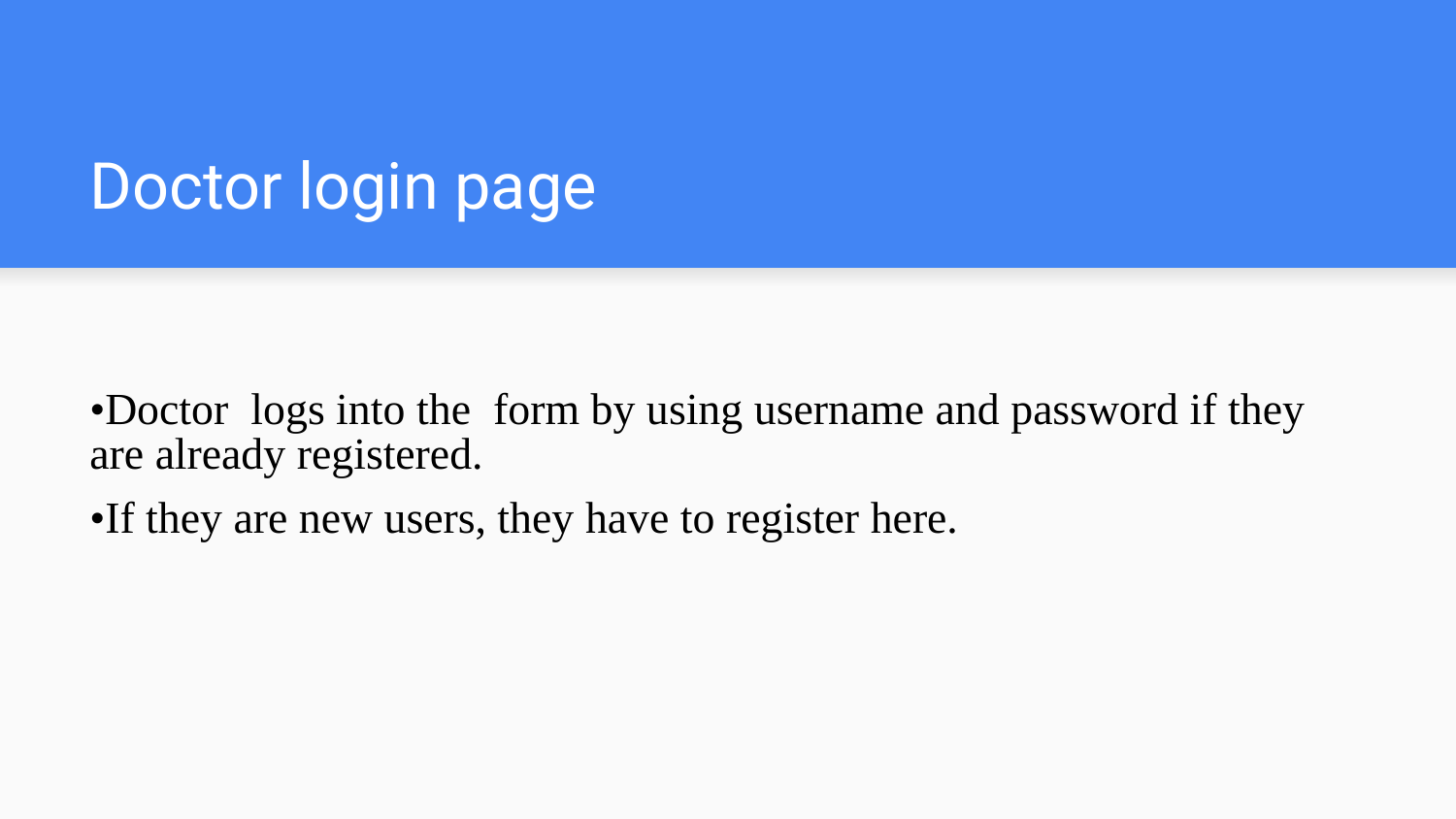

# Doctor login page

•Doctor  logs into the  form by using username and password if they are already registered.
•If they are new users, they have to register here.